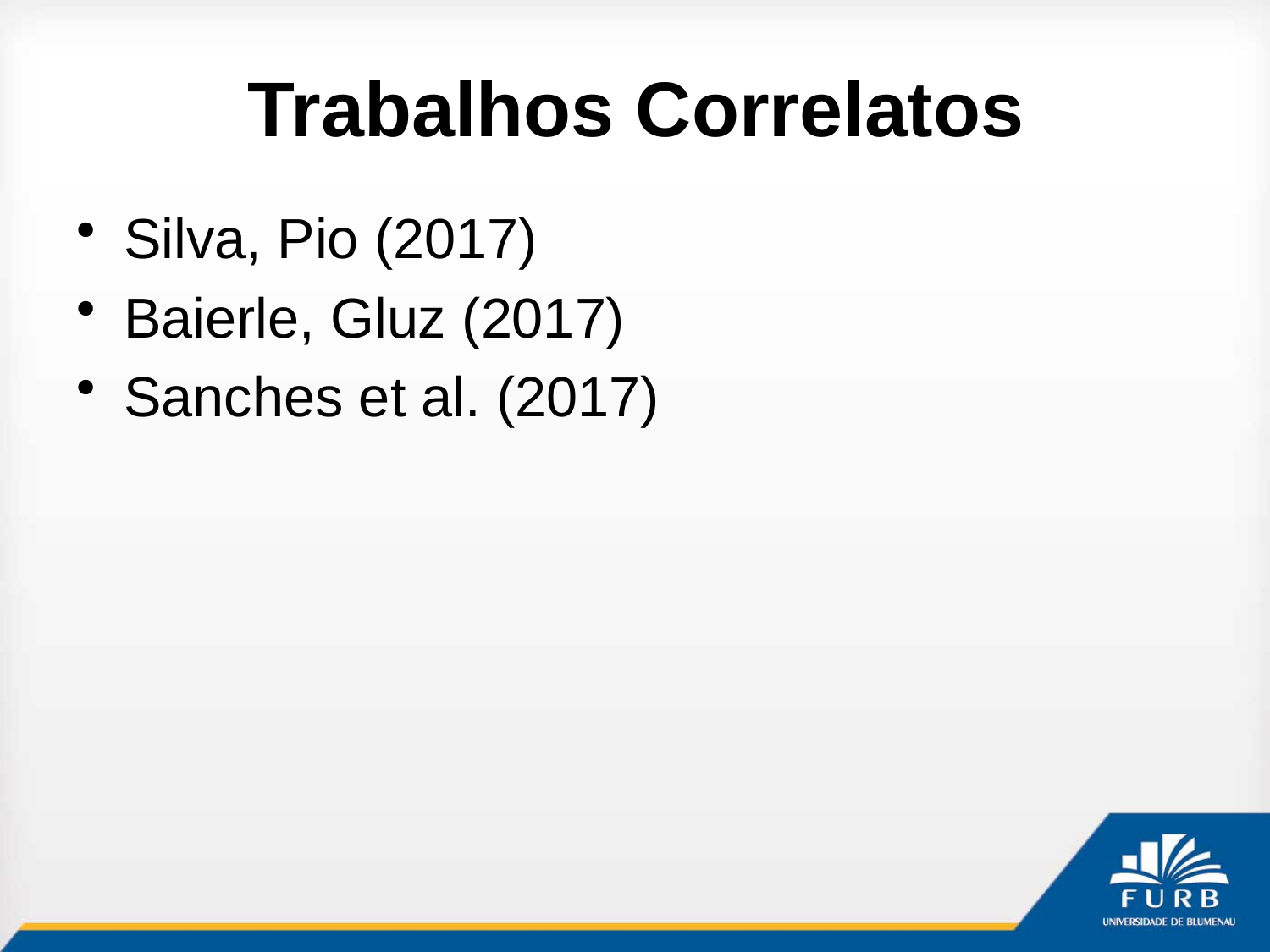

# Trabalhos Correlatos
Silva, Pio (2017)
Baierle, Gluz (2017)
Sanches et al. (2017)